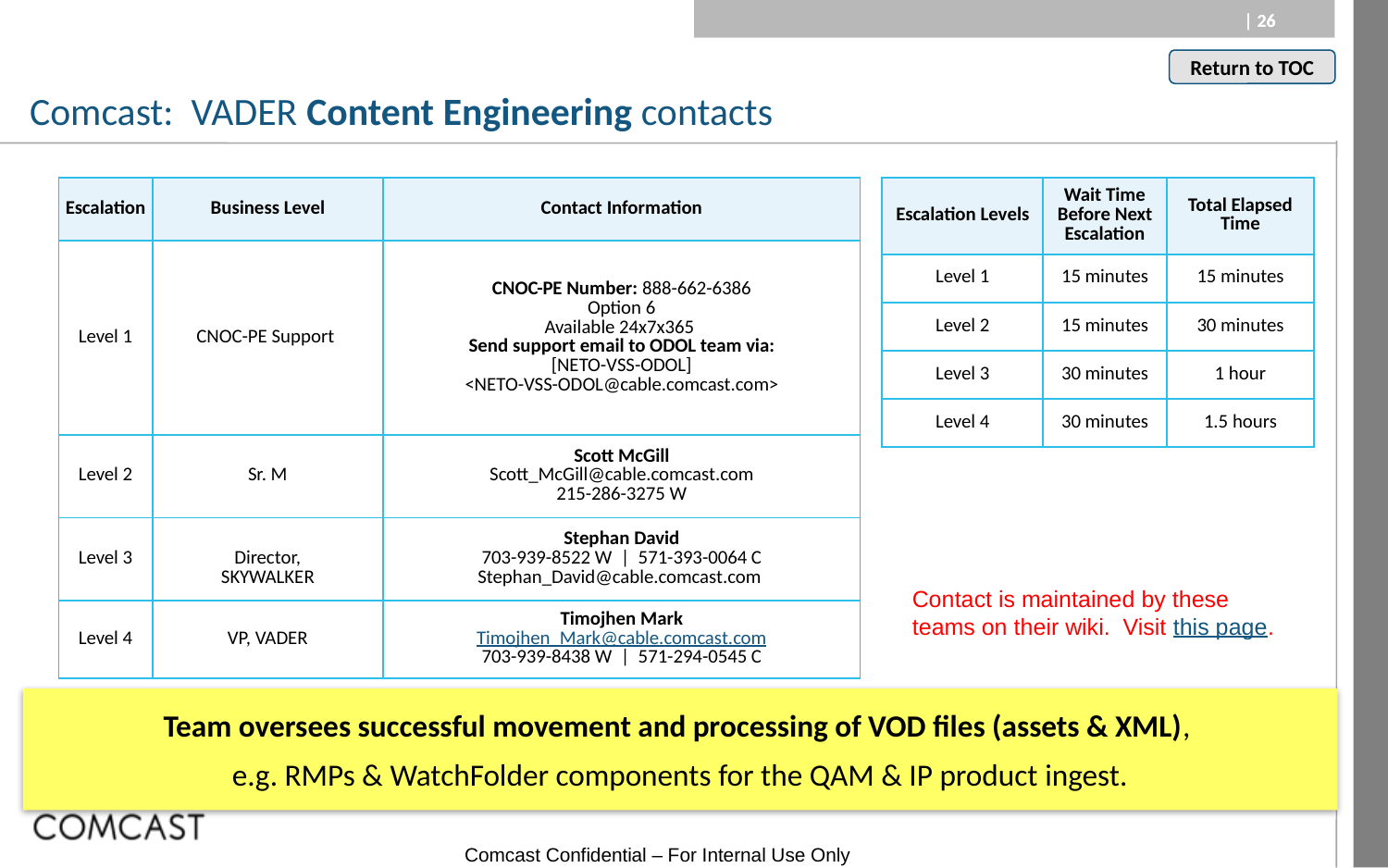

Comcast:  VADER Content Engineering contacts
| Escalation Levels | Wait Time Before Next Escalation | Total Elapsed Time |
| --- | --- | --- |
| Level 1 | 15 minutes | 15 minutes |
| Level 2 | 15 minutes | 30 minutes |
| Level 3 | 30 minutes | 1 hour |
| Level 4 | 30 minutes | 1.5 hours |
| Escalation | Business Level | Contact Information |
| --- | --- | --- |
| Level 1 | CNOC-PE Support | CNOC-PE Number: 888-662-6386 Option 6 Available 24x7x365 Send support email to ODOL team via: [NETO-VSS-ODOL] <NETO-VSS-ODOL@cable.comcast.com> |
| Level 2 | Sr. M | Scott McGill Scott\_McGill@cable.comcast.com 215-286-3275 W |
| Level 3 | Director, SKYWALKER | Stephan David 703-939-8522 W | 571-393-0064 C Stephan\_David@cable.comcast.com |
| Level 4 | VP, VADER | Timojhen Mark Timojhen\_Mark@cable.comcast.com 703-939-8438 W | 571-294-0545 C |
Contact is maintained by these teams on their wiki.  Visit this page.
Team oversees successful movement and processing of VOD files (assets & XML),
e.g. RMPs & WatchFolder components for the QAM & IP product ingest.